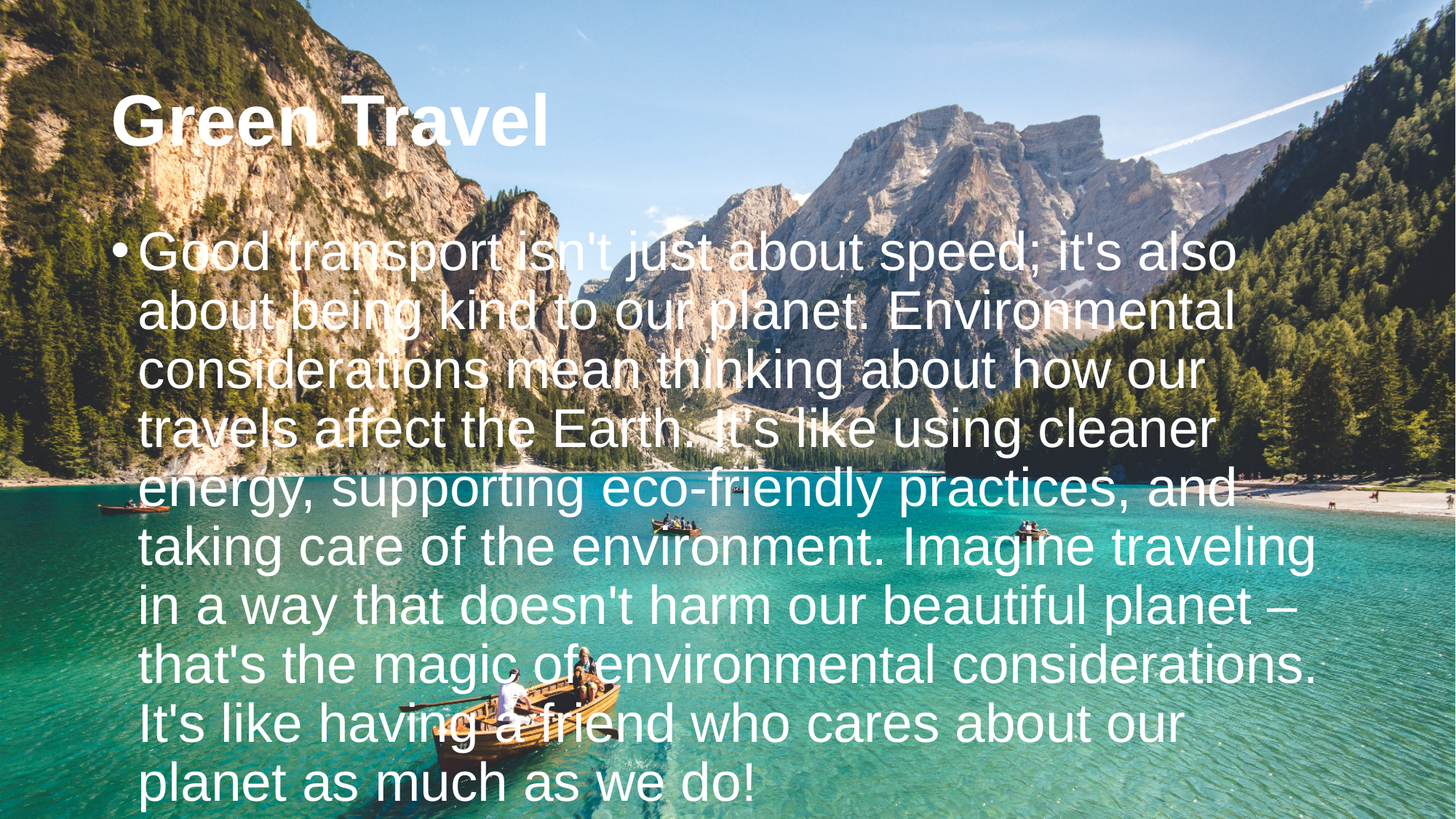

# Green Travel
Good transport isn't just about speed; it's also about being kind to our planet. Environmental considerations mean thinking about how our travels affect the Earth. It's like using cleaner energy, supporting eco-friendly practices, and taking care of the environment. Imagine traveling in a way that doesn't harm our beautiful planet – that's the magic of environmental considerations. It's like having a friend who cares about our planet as much as we do!